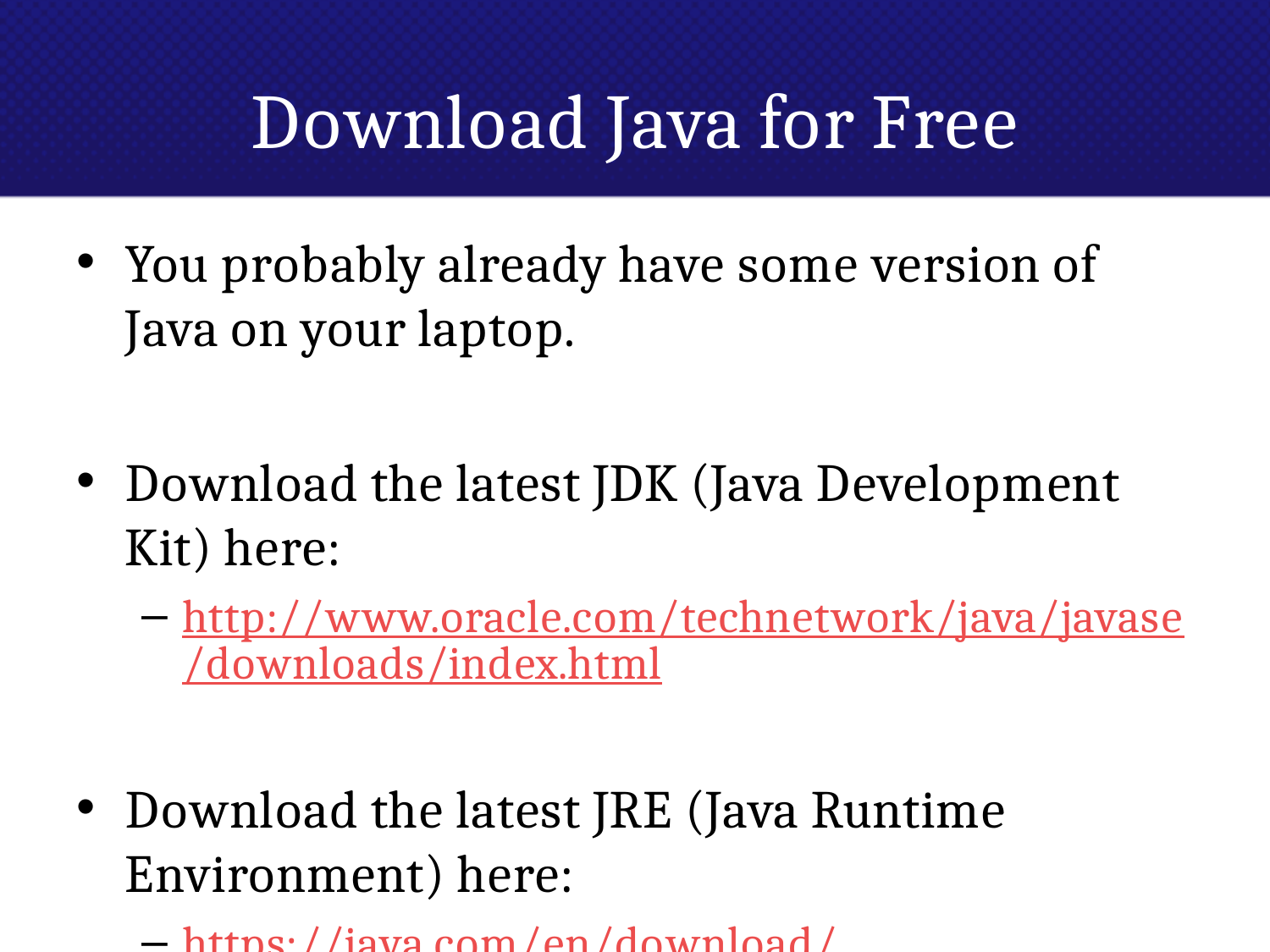

# Download Java for Free
You probably already have some version of Java on your laptop.

Download the latest JDK (Java Development Kit) here:
http://www.oracle.com/technetwork/java/javase/downloads/index.html

Download the latest JRE (Java Runtime Environment) here:
https://java.com/en/download/